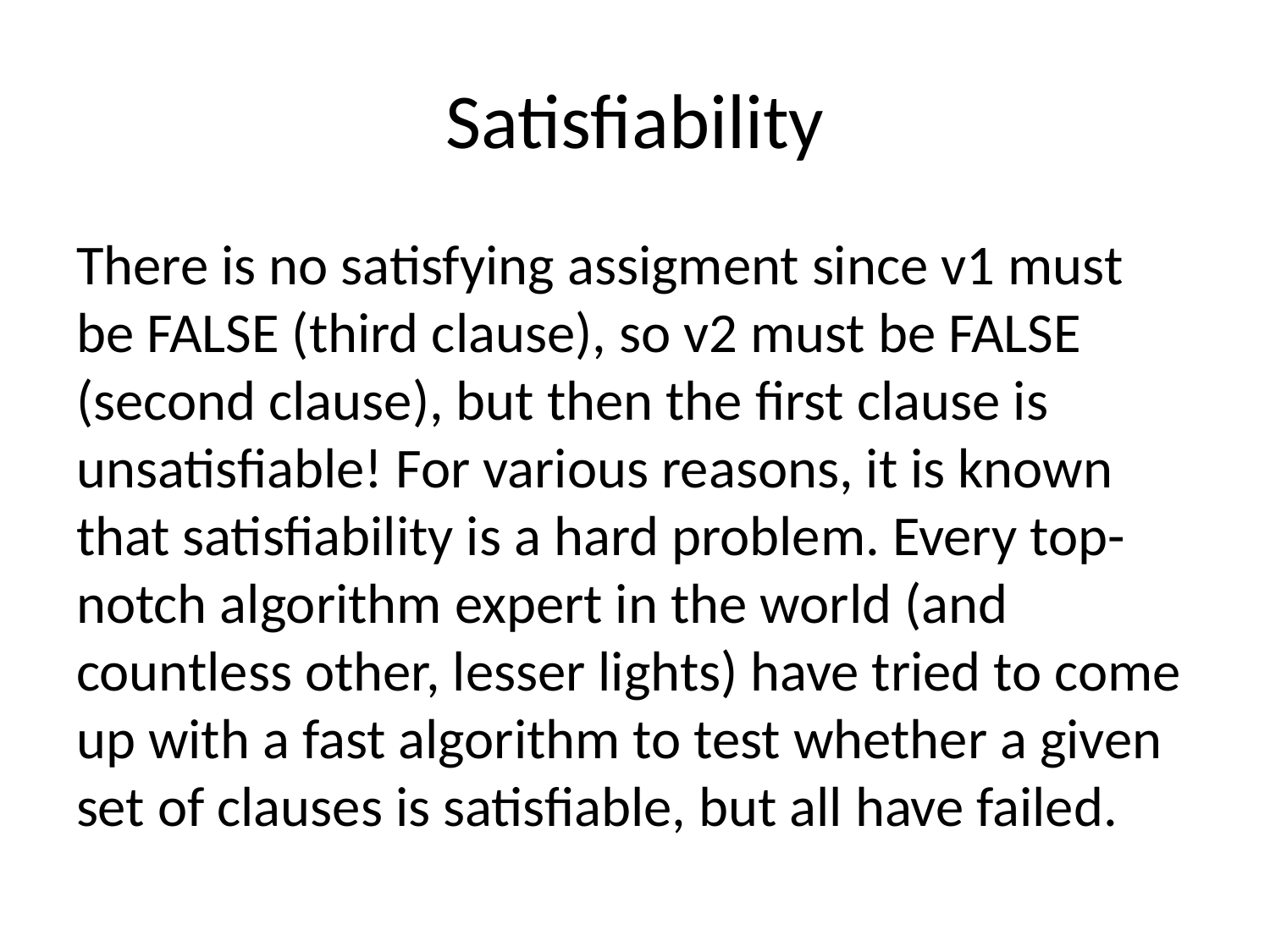

# Satisﬁability
There is no satisfying assigment since v1 must be FALSE (third clause), so v2 must be FALSE (second clause), but then the ﬁrst clause is unsatisﬁable! For various reasons, it is known that satisﬁability is a hard problem. Every top-notch algorithm expert in the world (and countless other, lesser lights) have tried to come up with a fast algorithm to test whether a given set of clauses is satisﬁable, but all have failed.